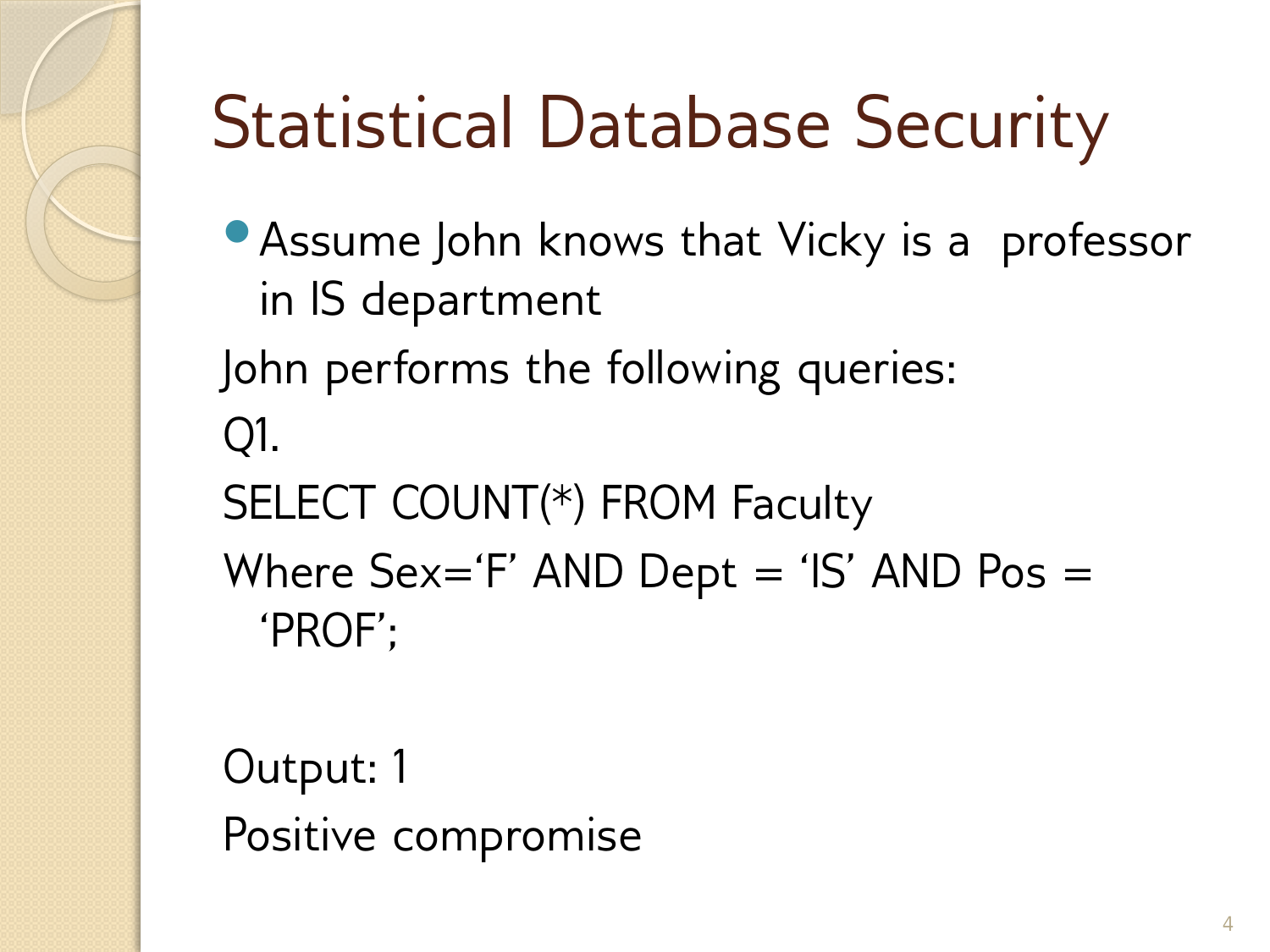

# Statistical Database Security
Assume John knows that Vicky is a  professor in IS department
John performs the following queries:
Q1.
SELECT COUNT(*) FROM Faculty
Where Sex=‘F’ AND Dept = ‘IS’ AND Pos = ‘PROF’;

Output: 1
Positive compromise
4